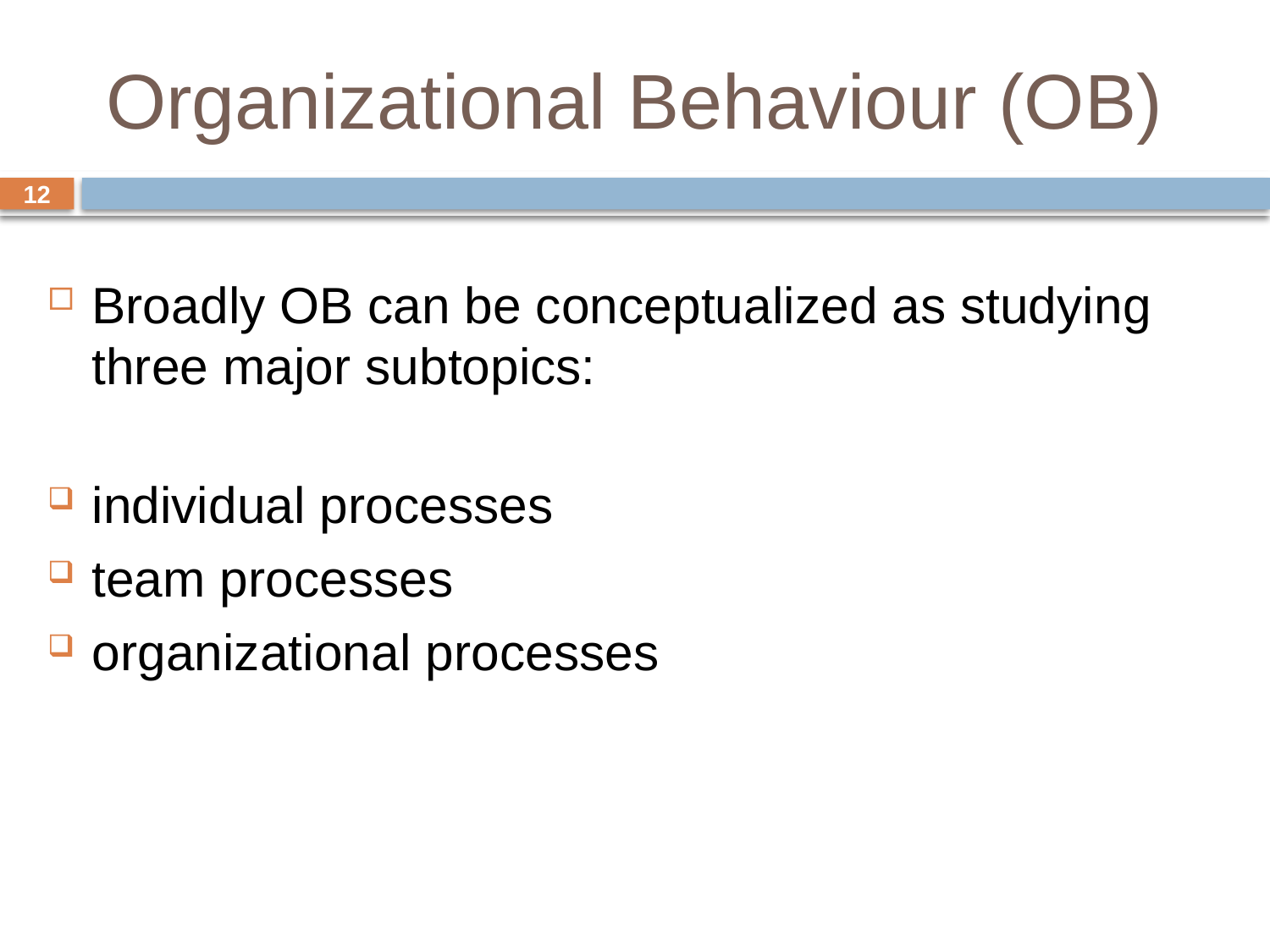

# Organizational Behaviour (OB)
12

Broadly OB can be conceptualized as studying three major subtopics:

individual processes
team processes
organizational processes